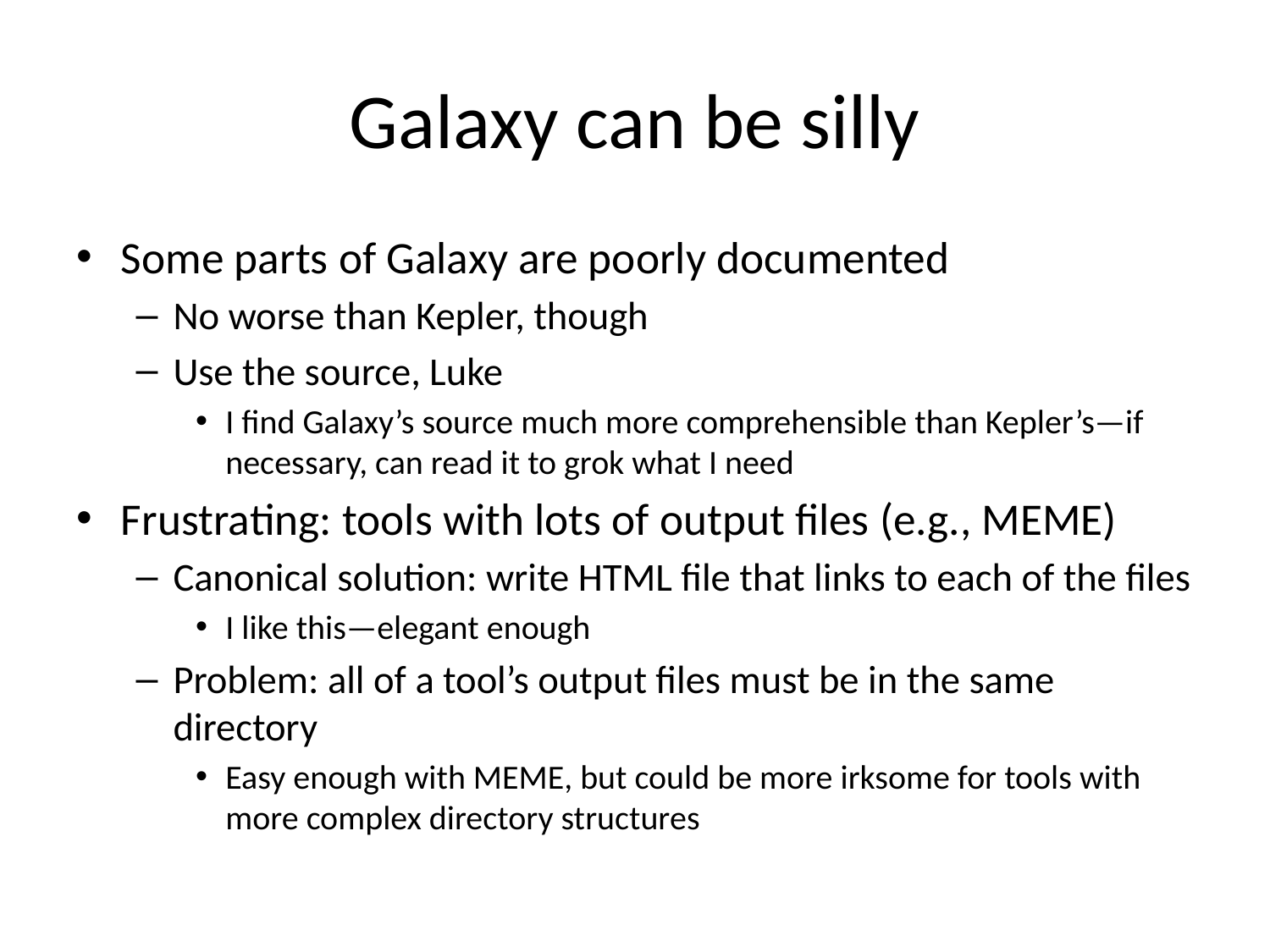

# Galaxy can be silly
Some parts of Galaxy are poorly documented
No worse than Kepler, though
Use the source, Luke
I find Galaxy’s source much more comprehensible than Kepler’s—if necessary, can read it to grok what I need
Frustrating: tools with lots of output files (e.g., MEME)
Canonical solution: write HTML file that links to each of the files
I like this—elegant enough
Problem: all of a tool’s output files must be in the same directory
Easy enough with MEME, but could be more irksome for tools with more complex directory structures